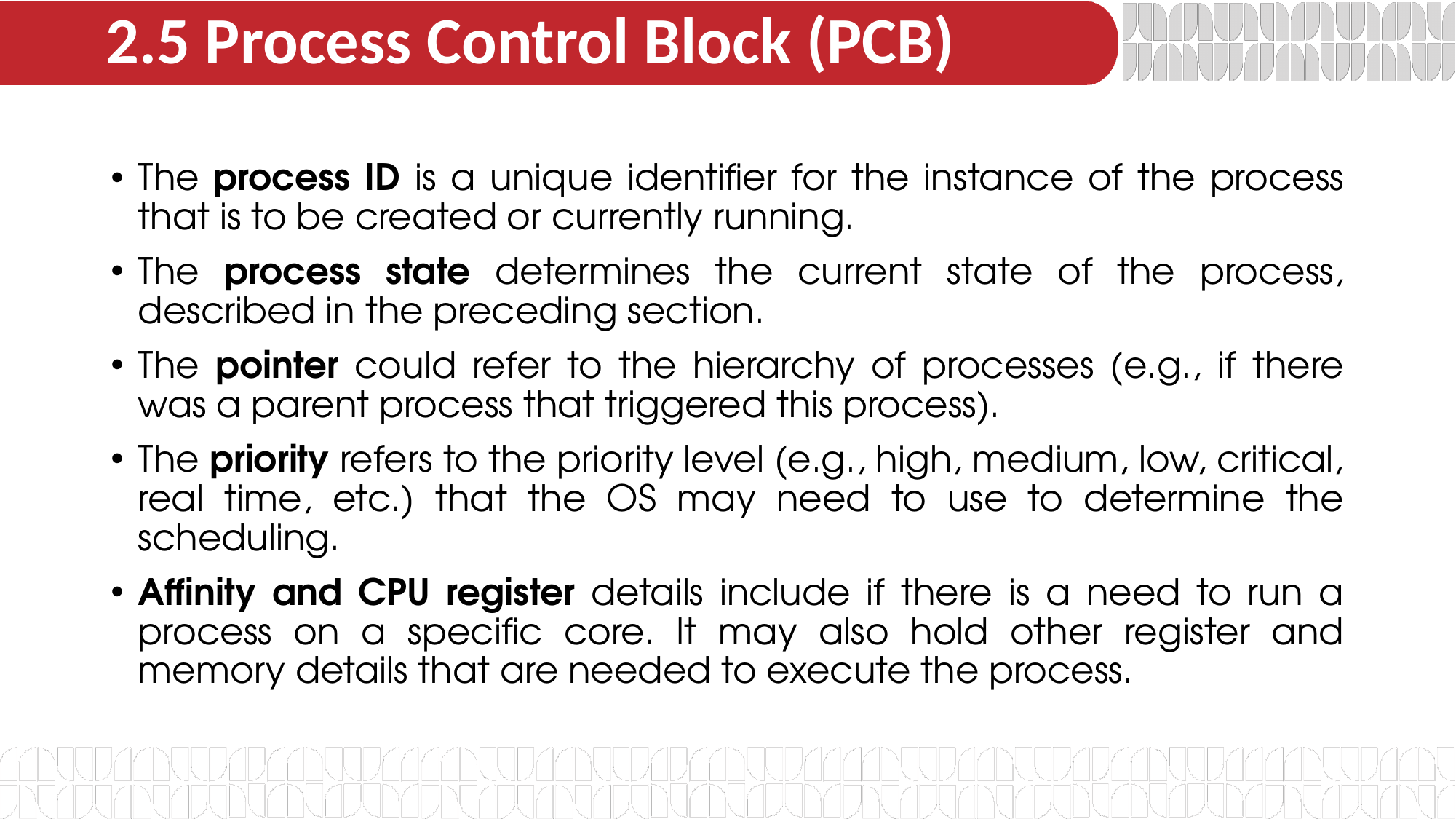

# 2.5 Process Control Block (PCB)
The process ID is a unique identifier for the instance of the process that is to be created or currently running.
The process state determines the current state of the process, described in the preceding section.
The pointer could refer to the hierarchy of processes (e.g., if there was a parent process that triggered this process).
The priority refers to the priority level (e.g., high, medium, low, critical, real time, etc.) that the OS may need to use to determine the scheduling.
Affinity and CPU register details include if there is a need to run a process on a specific core. It may also hold other register and memory details that are needed to execute the process.